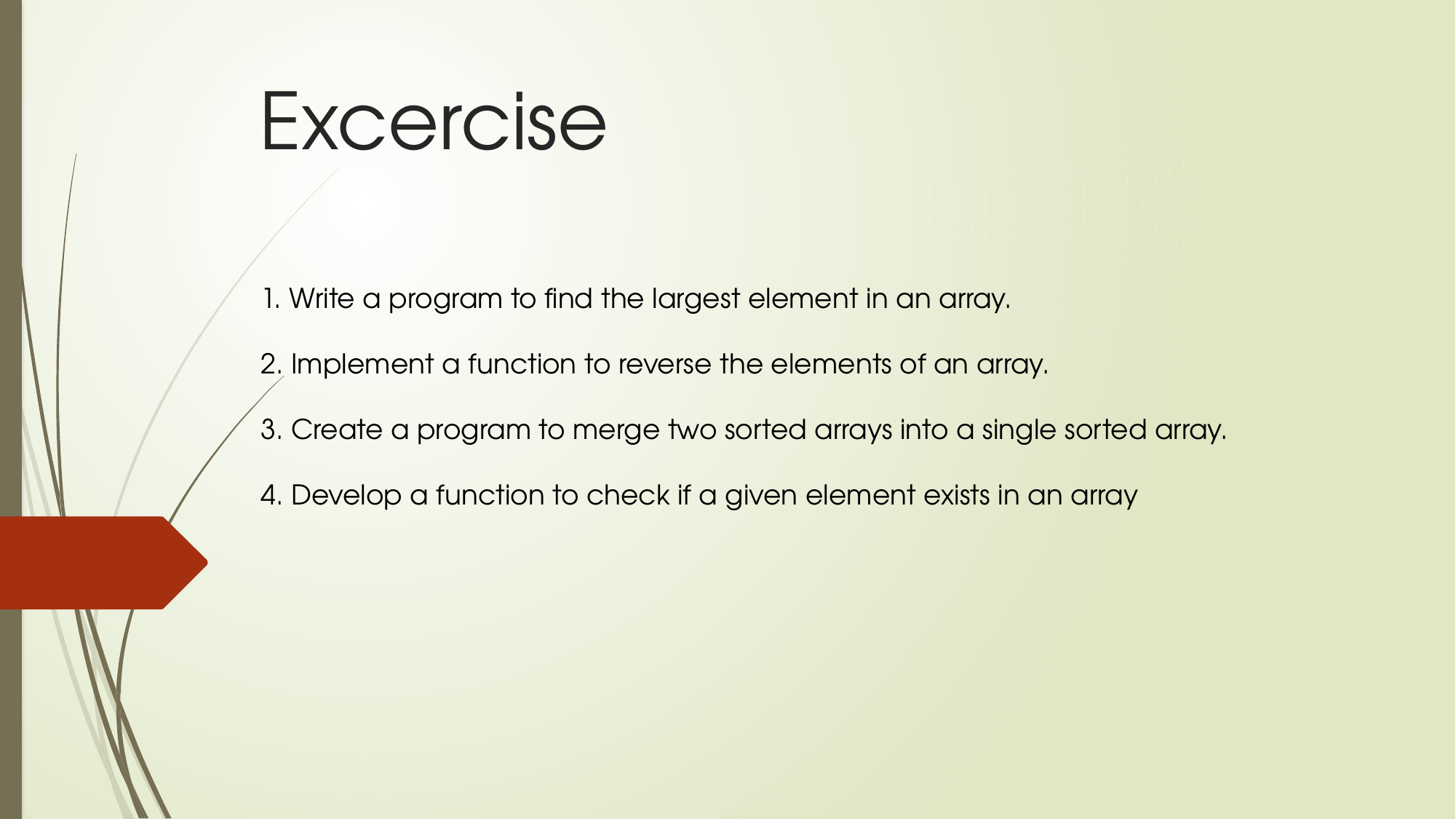

# Excercise
1. Write a program to find the largest element in an array.

2. Implement a function to reverse the elements of an array.

3. Create a program to merge two sorted arrays into a single sorted array.

4. Develop a function to check if a given element exists in an array